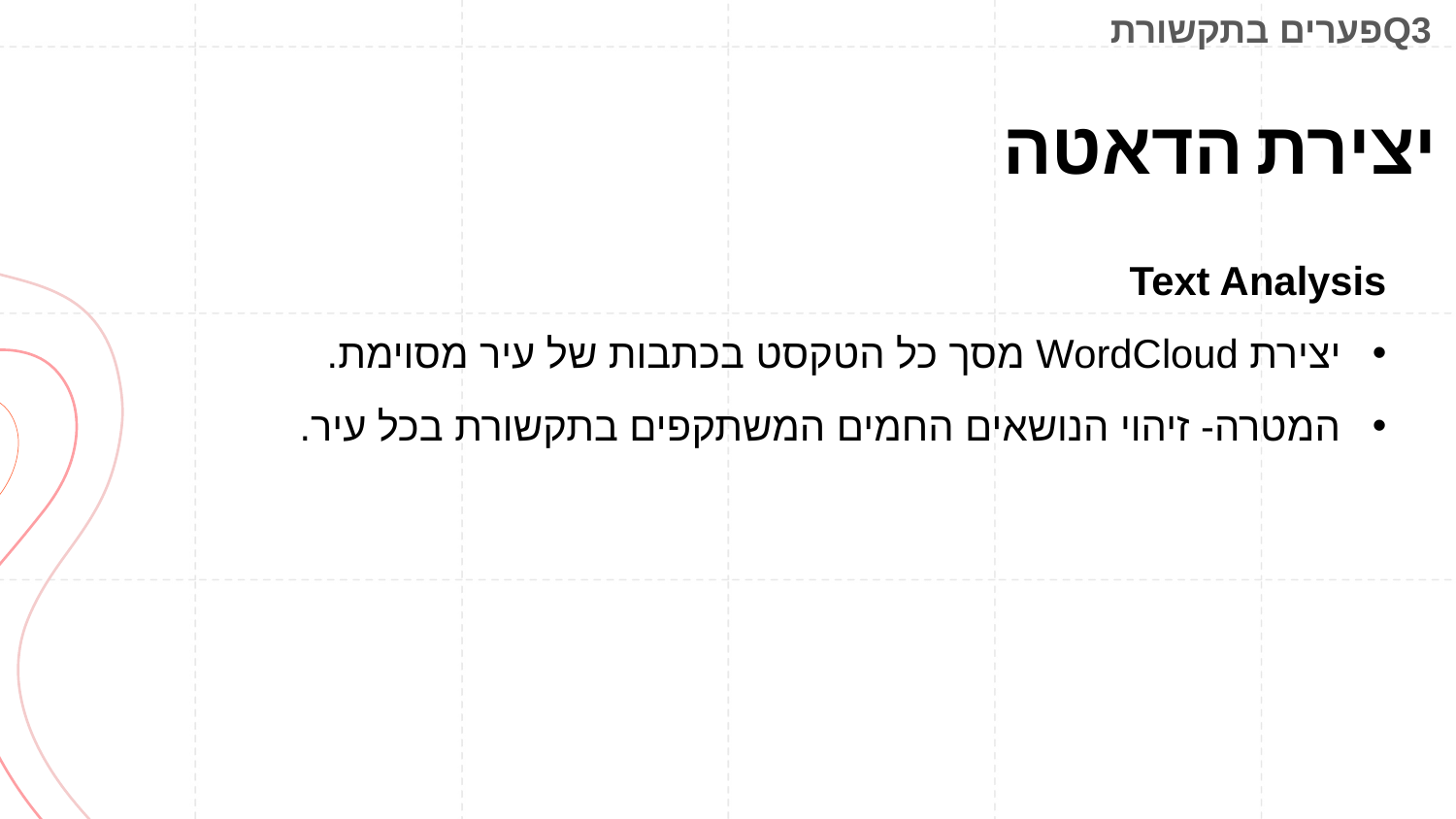

Q3פערים בתקשורת
יצירת הדאטה
#
Text Analysis
יצירת WordCloud מסך כל הטקסט בכתבות של עיר מסוימת.
המטרה- זיהוי הנושאים החמים המשתקפים בתקשורת בכל עיר.